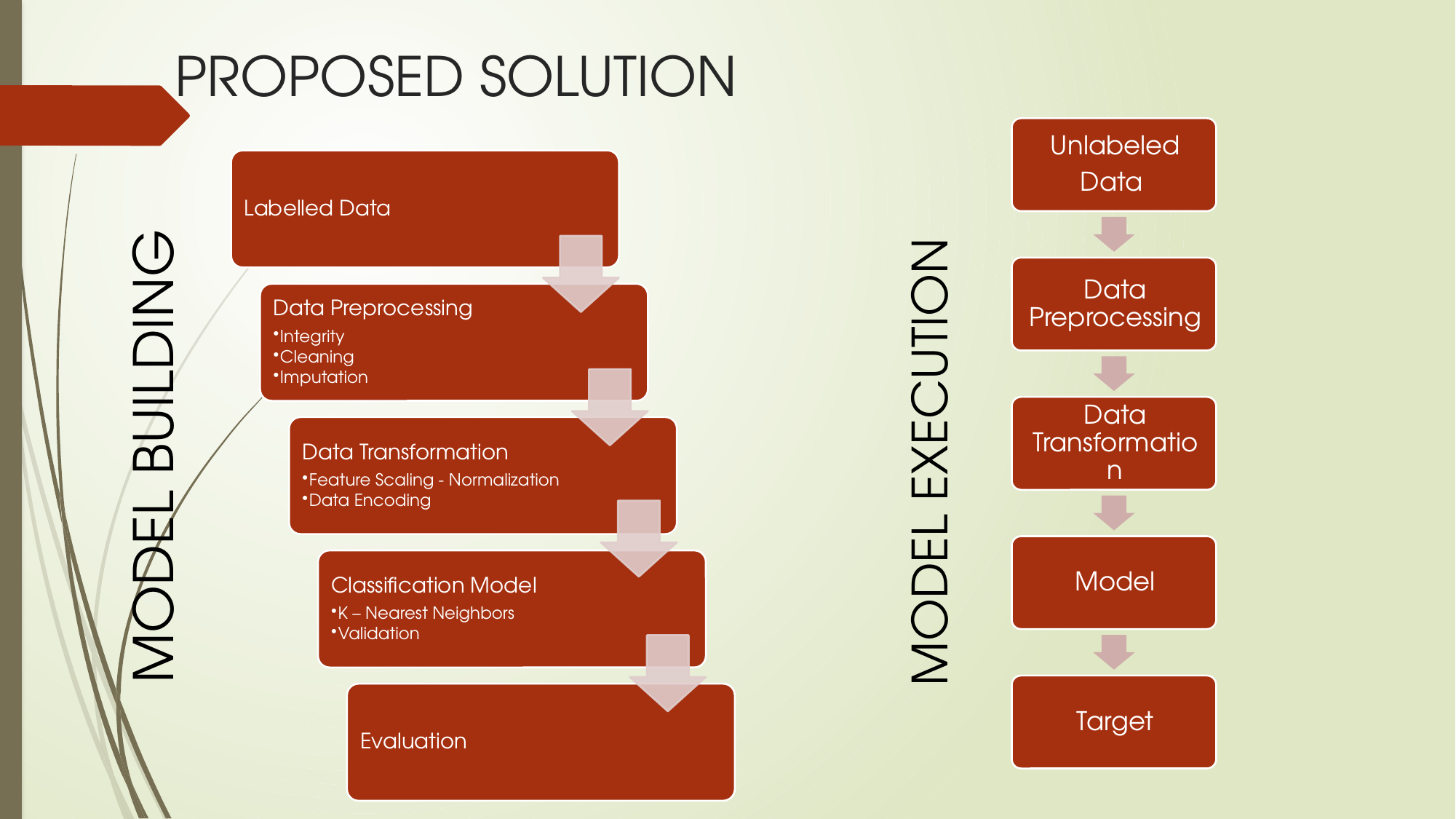

# PROPOSED SOLUTION
Unlabeled
Data

Data Preprocessing

Data Transformation

Model

Target
Labelled Data
Data Preprocessing
Integrity
Cleaning
Imputation
Data Transformation
Feature Scaling - Normalization
Data Encoding
Classification Model
K – Nearest Neighbors
Validation
Evaluation

MODEL BUILDING
MODEL EXECUTION